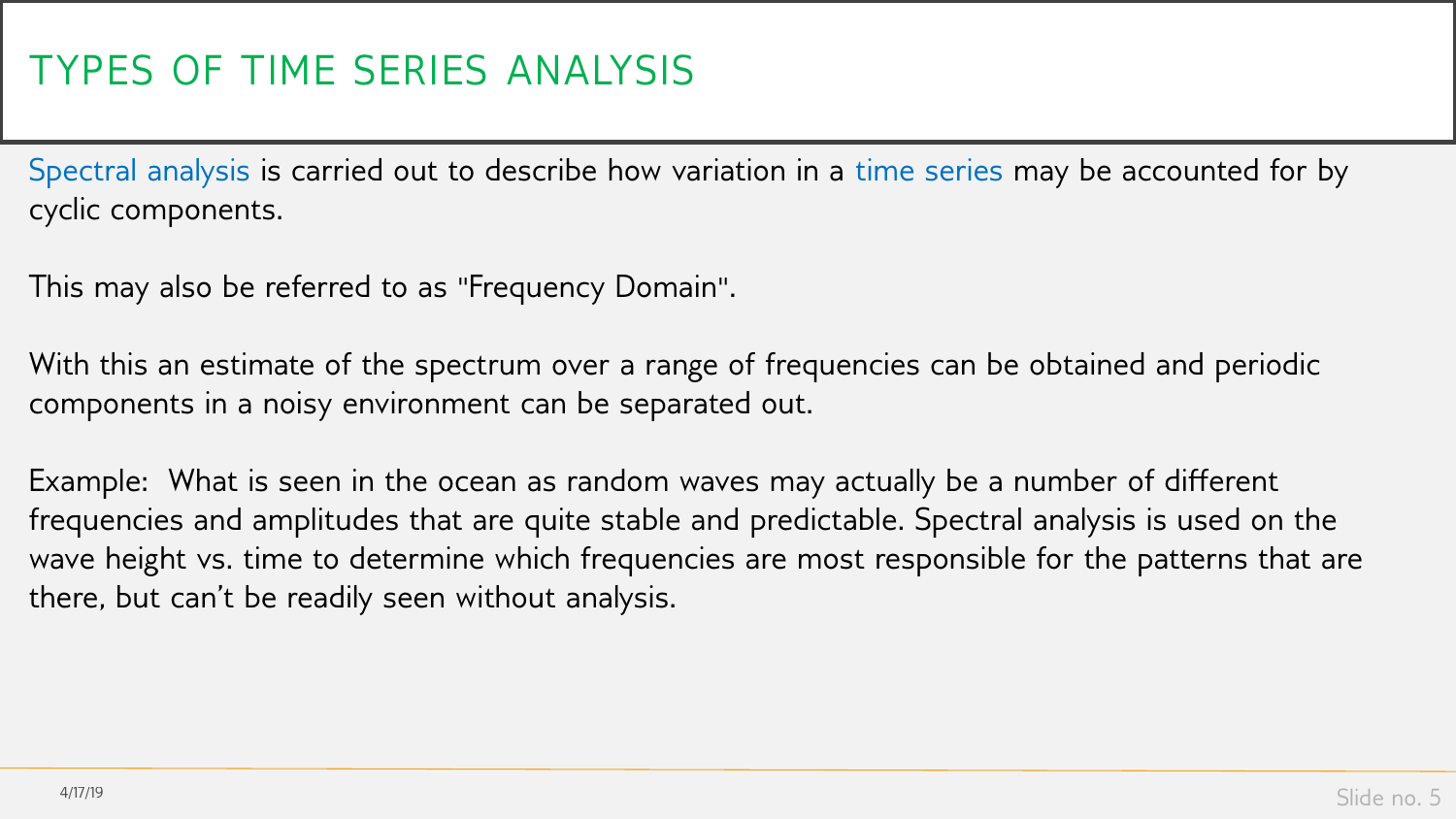

# Types of time series analysis
Spectral analysis is carried out to describe how variation in a time series may be accounted for by cyclic components.

This may also be referred to as "Frequency Domain".

With this an estimate of the spectrum over a range of frequencies can be obtained and periodic components in a noisy environment can be separated out.

Example:  What is seen in the ocean as random waves may actually be a number of different frequencies and amplitudes that are quite stable and predictable. Spectral analysis is used on the wave height vs. time to determine which frequencies are most responsible for the patterns that are there, but can’t be readily seen without analysis.
4/17/19
Slide no. 5